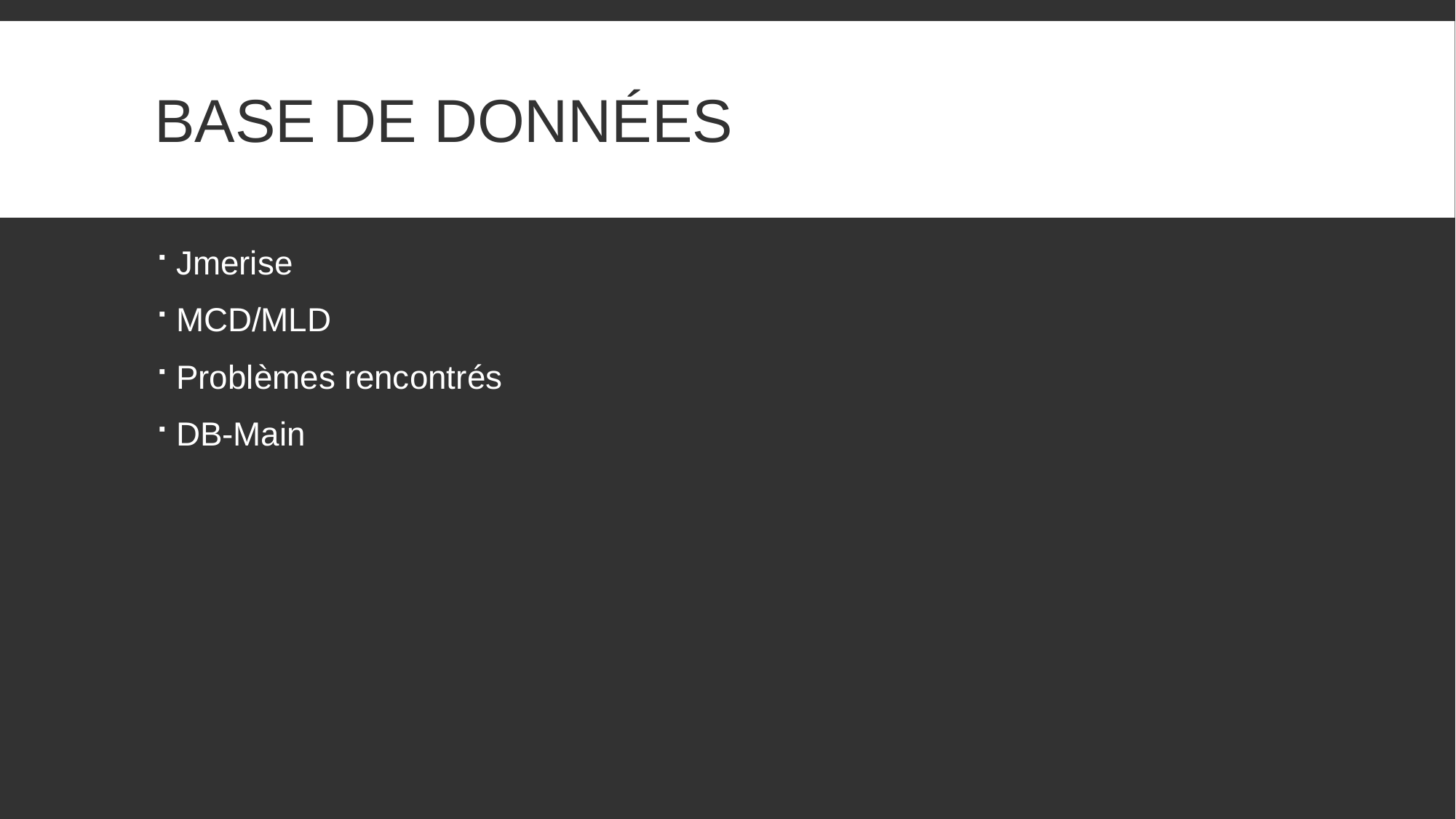

# Base de données
Jmerise
MCD/MLD
Problèmes rencontrés
DB-Main